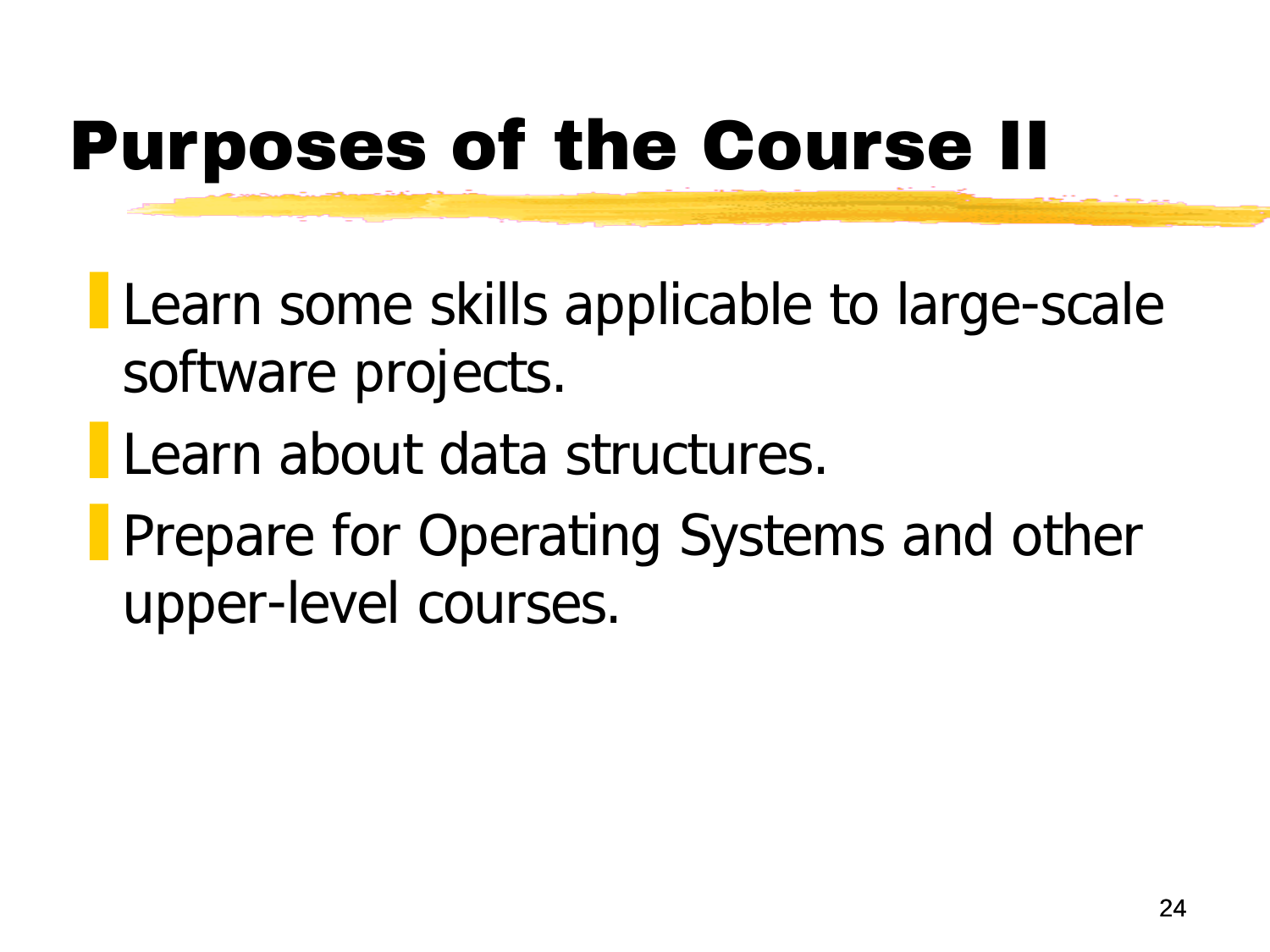

# Purposes of the Course II

Learn some skills applicable to large-scale software projects.
Learn about data structures.
Prepare for Operating Systems and other upper-level courses.

24
24